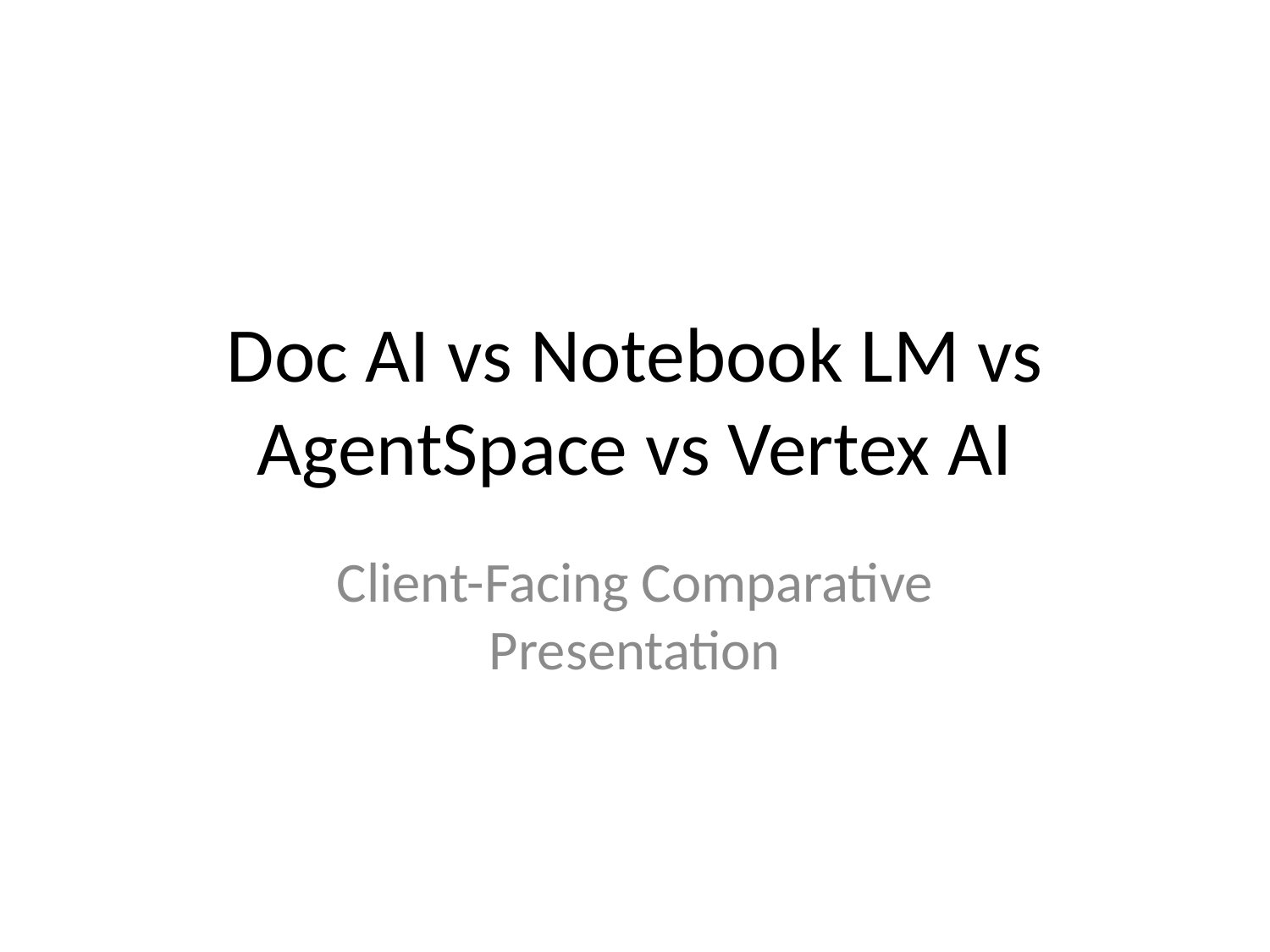

# Doc AI vs Notebook LM vs AgentSpace vs Vertex AI
Client-Facing Comparative Presentation